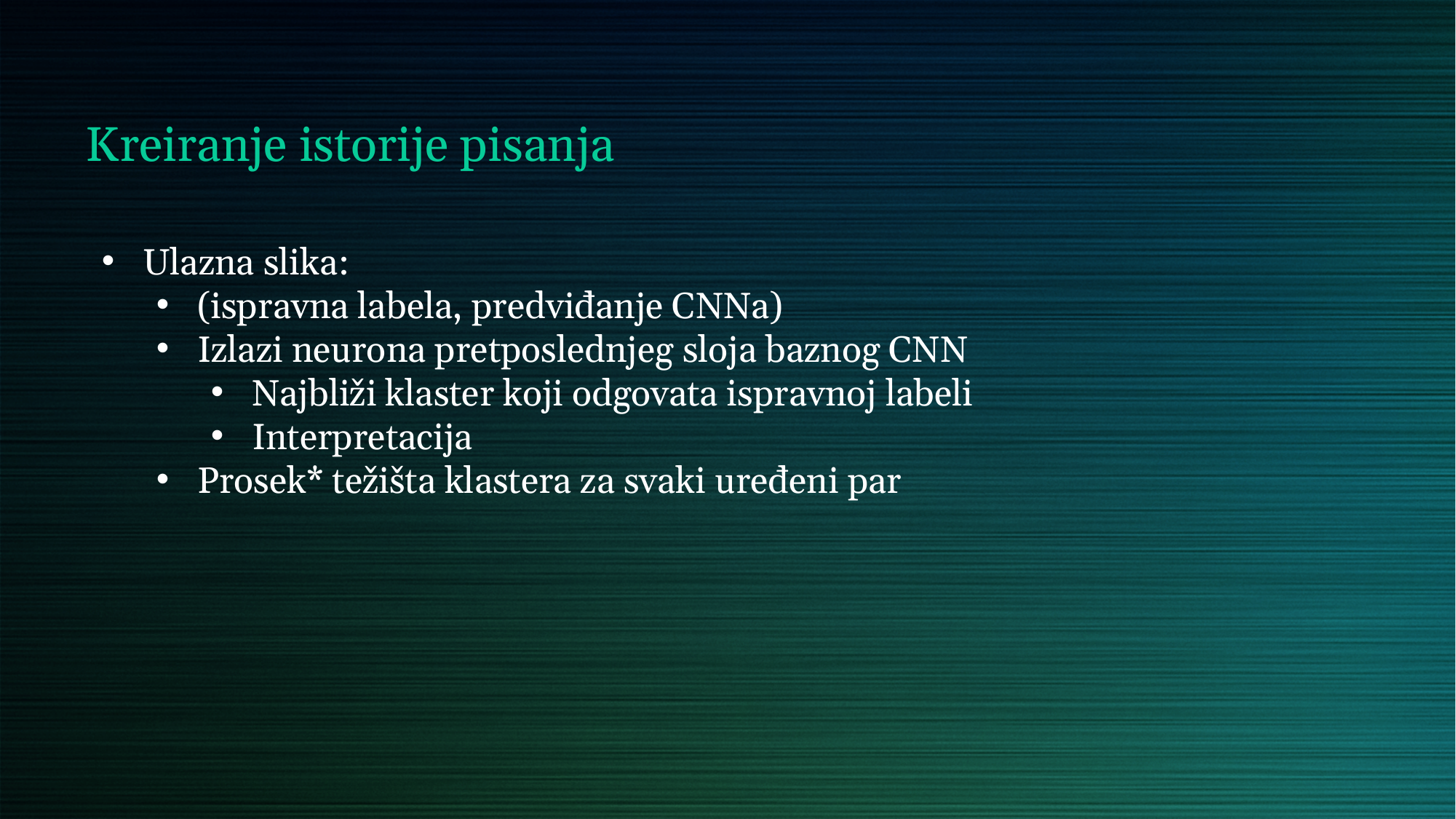

Kreiranje istorije pisanja
Ulazna slika:
(ispravna labela, predviđanje CNNa)
Izlazi neurona pretposlednjeg sloja baznog CNN
Najbliži klaster koji odgovata ispravnoj labeli
Interpretacija
Prosek* težišta klastera za svaki uređeni par